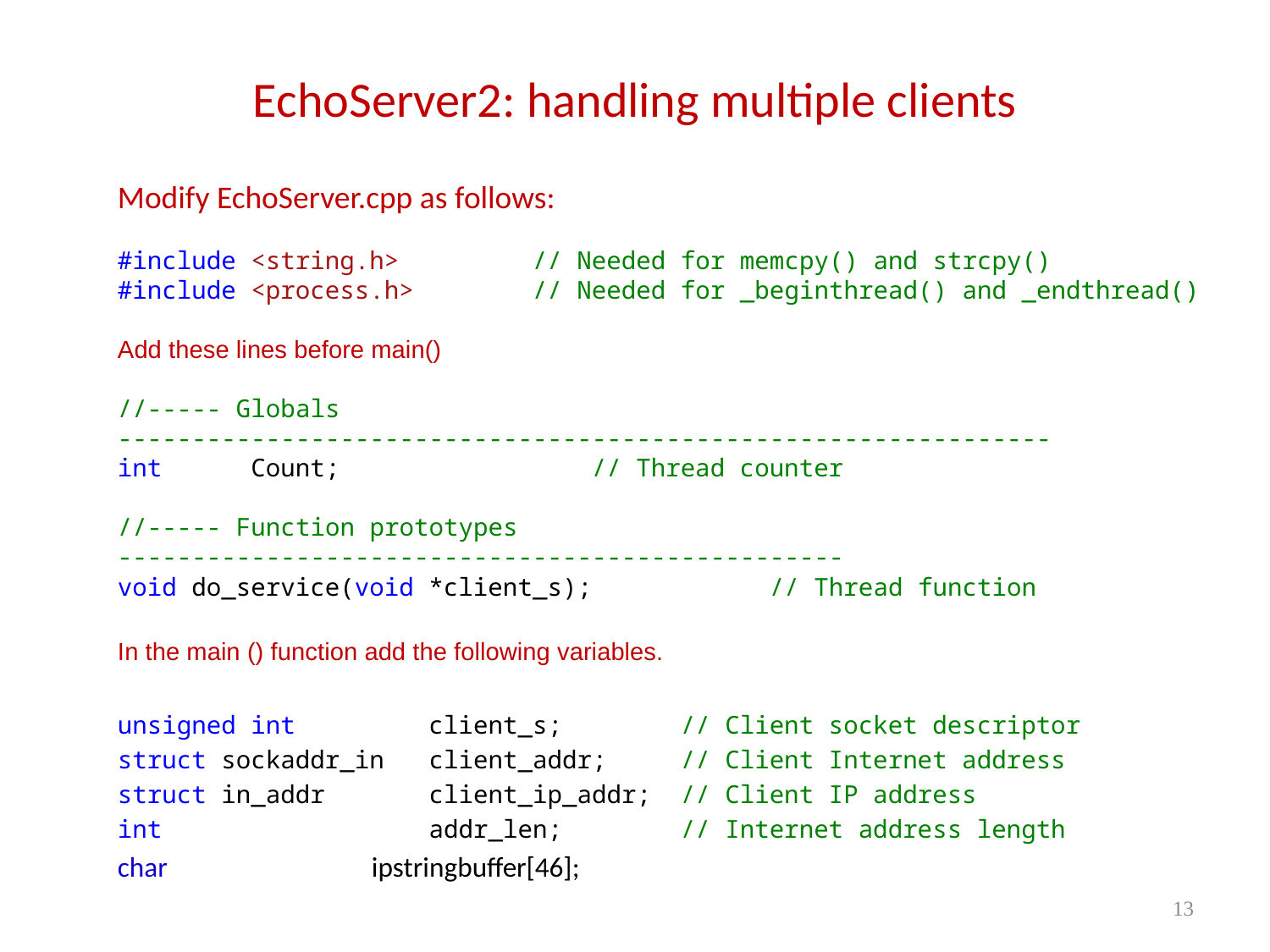

# EchoServer2: handling multiple clients
Modify EchoServer.cpp as follows:

#include <string.h>         // Needed for memcpy() and strcpy()
#include <process.h>        // Needed for _beginthread() and _endthread()

Add these lines before main()

//----- Globals ---------------------------------------------------------------
int      Count;                 // Thread counter

//----- Function prototypes -------------------------------------------------
void do_service(void *client_s);            // Thread function

In the main () function add the following variables.

unsigned int         client_s;        // Client socket descriptor
struct sockaddr_in   client_addr;     // Client Internet address
struct in_addr       client_ip_addr;  // Client IP address
int                  addr_len;        // Internet address length
char 		ipstringbuffer[46];

13